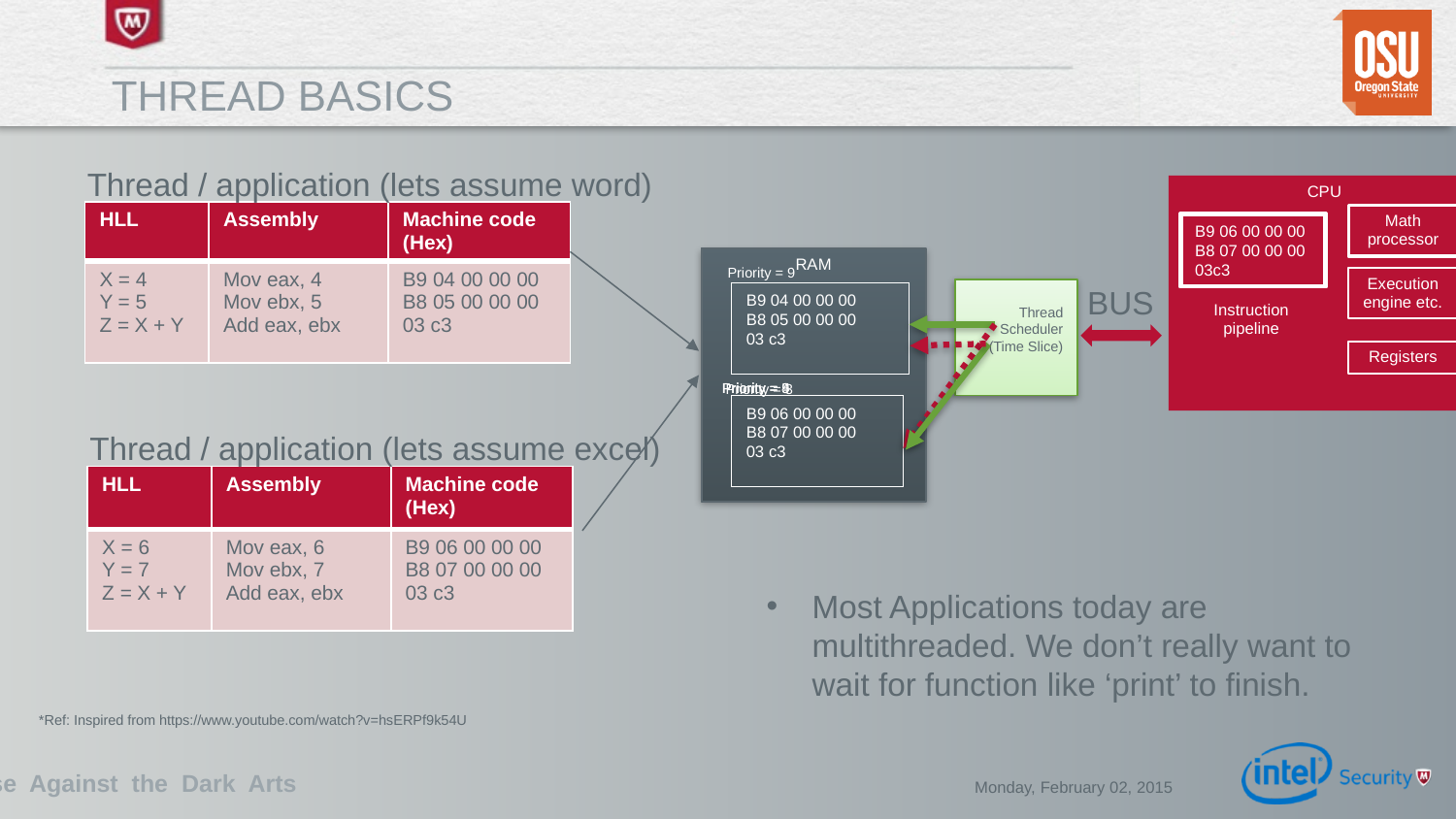

# Thread basics
Thread / application (lets assume word)
CPU

| HLL | Assembly | Machine code (Hex) |
| --- | --- | --- |
| X = 4 Y = 5 Z = X + Y | Mov eax, 4 Mov ebx, 5 Add eax, ebx | B9 04 00 00 00 B8 05 00 00 00 03 c3 |
Math processor
B9 04 00 00 00
B8 05 00 00 00
03c3
B9 06 00 00 00
B8 07 00 00 00
03c3
RAM

Priority = 9
Execution engine etc.
BUS

Thread
Scheduler
(Time Slice)

B9 04 00 00 00
B8 05 00 00 00
03 c3

Instruction pipeline

Registers
Priority = 4
Priority = 5
Priority = 9
Priority = 3
B9 06 00 00 00
B8 07 00 00 00
03 c3

Thread / application (lets assume excel)
| HLL | Assembly | Machine code (Hex) |
| --- | --- | --- |
| X = 6 Y = 7 Z = X + Y | Mov eax, 6 Mov ebx, 7 Add eax, ebx | B9 06 00 00 00 B8 07 00 00 00 03 c3 |
Most Applications today are multithreaded. We don’t really want to wait for function like ‘print’ to finish.
*Ref: Inspired from https://www.youtube.com/watch?v=hsERPf9k54U

Monday, February 02, 2015